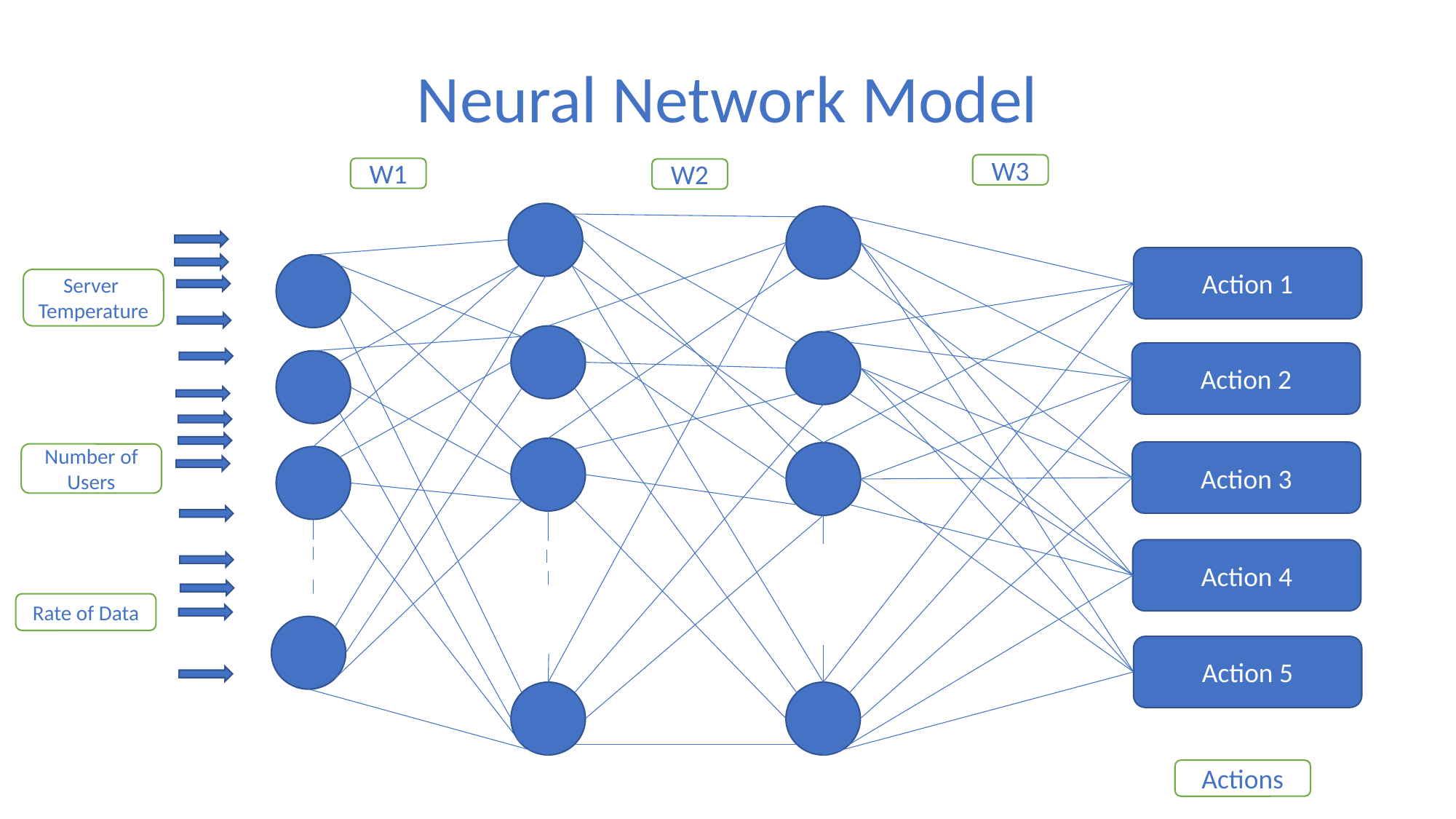

# Neural Network Model
W3
W1
W2

Action 1

Server
Temperature

Action 2

Action 3

Number of Users

Action 4

Rate of Data

Action 5

Actions